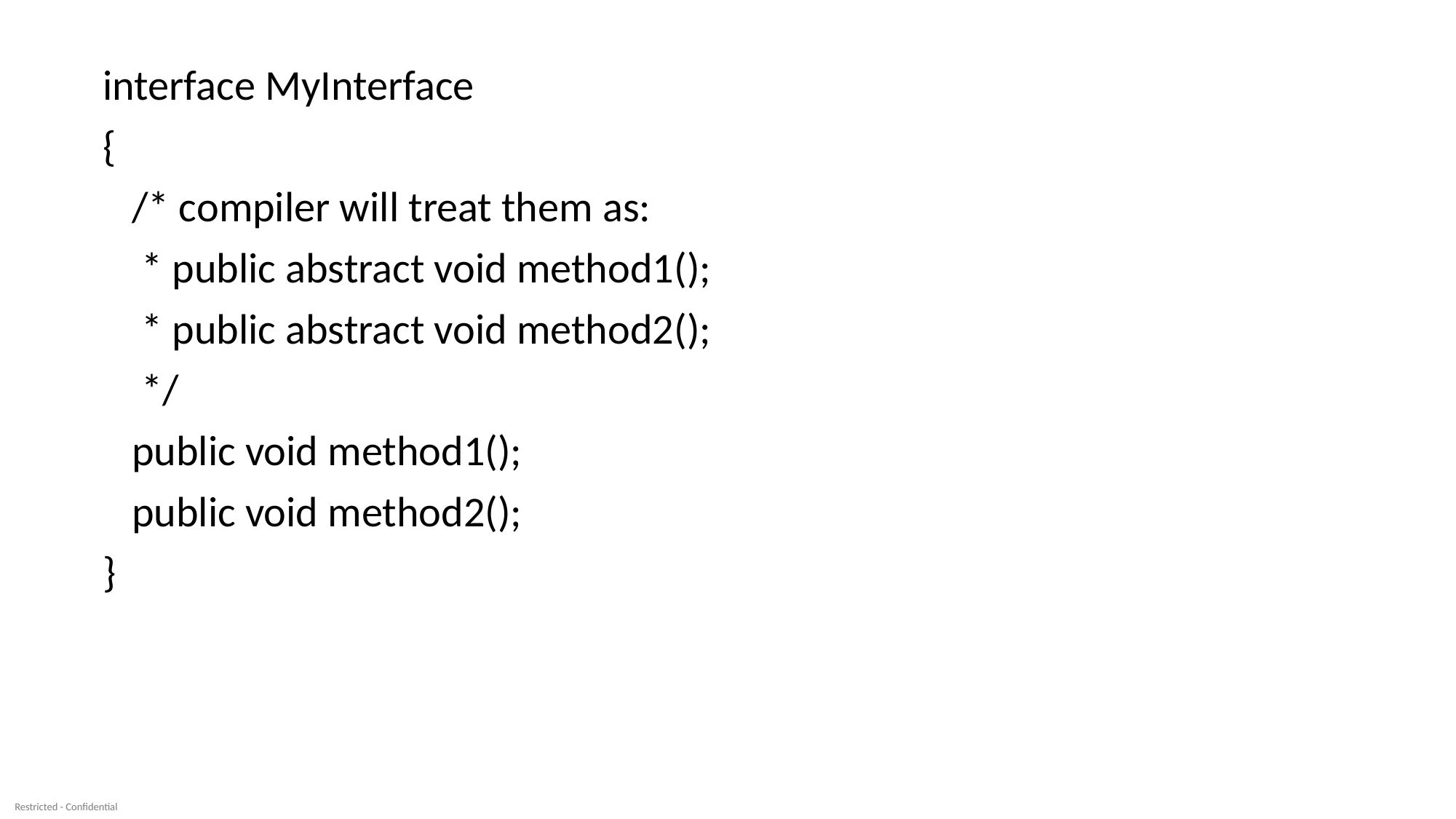

interface MyInterface
{
   /* compiler will treat them as:
    * public abstract void method1();
    * public abstract void method2();
    */
   public void method1();
   public void method2();
}